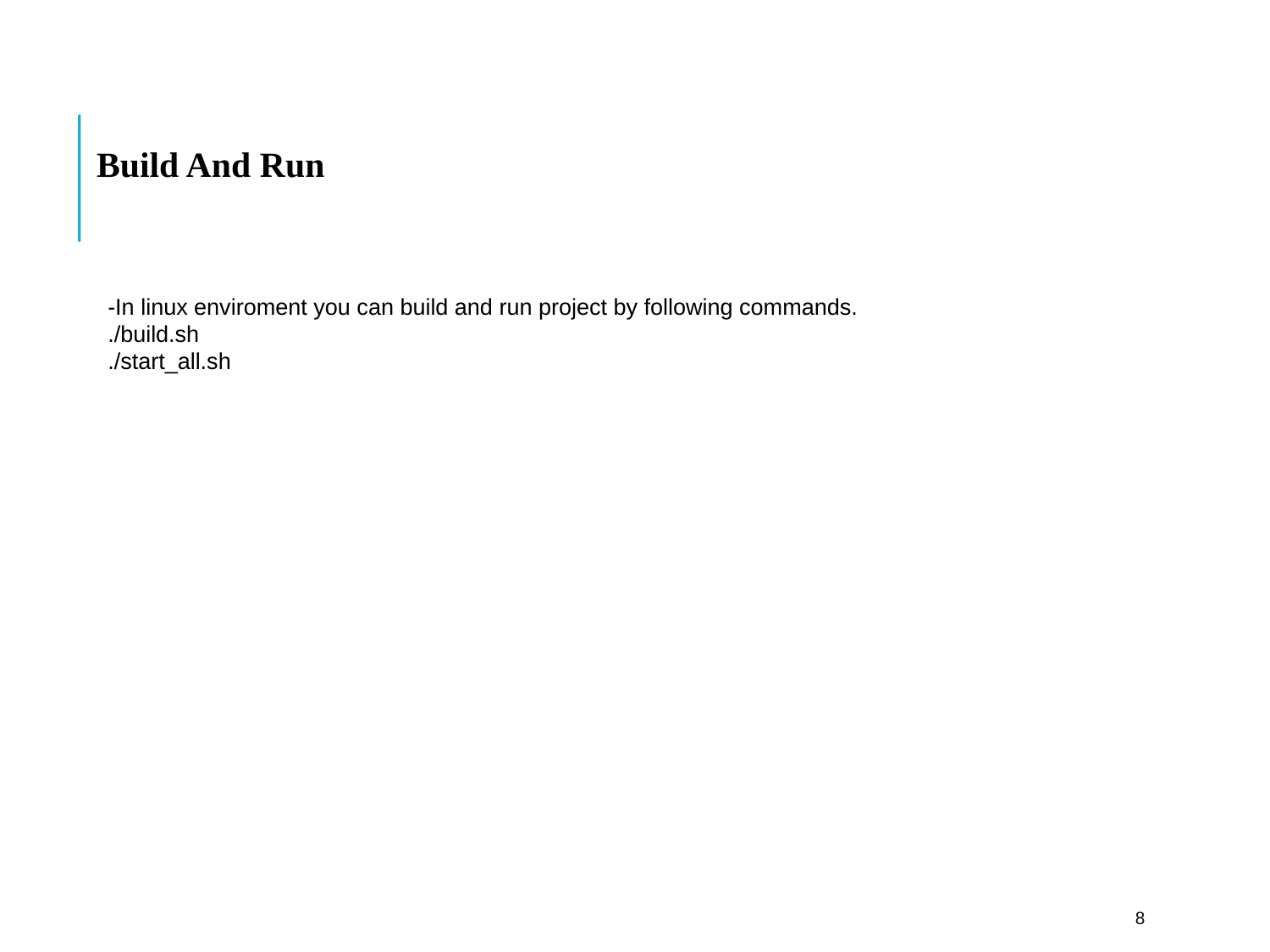

Build And Run
-In linux enviroment you can build and run project by following commands.
./build.sh
./start_all.sh
8